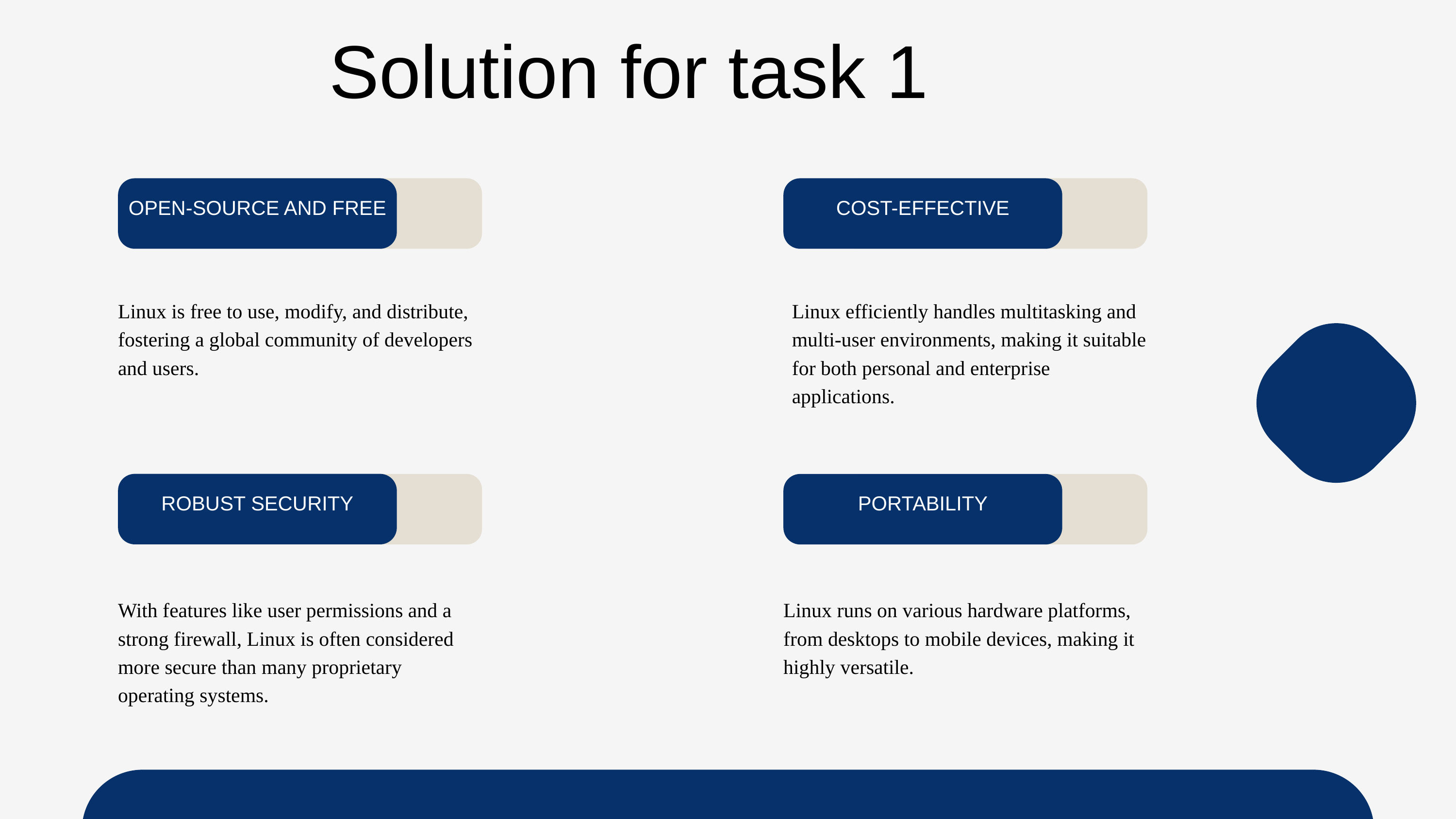

Solution for task 1

OPEN-SOURCE AND FREE

COST-EFFECTIVE

Linux is free to use, modify, and distribute, fostering a global community of developers and users.
Linux efficiently handles multitasking and multi-user environments, making it suitable for both personal and enterprise applications.

ROBUST SECURITY

PORTABILITY

With features like user permissions and a strong firewall, Linux is often considered more secure than many proprietary operating systems.
Linux runs on various hardware platforms, from desktops to mobile devices, making it highly versatile.